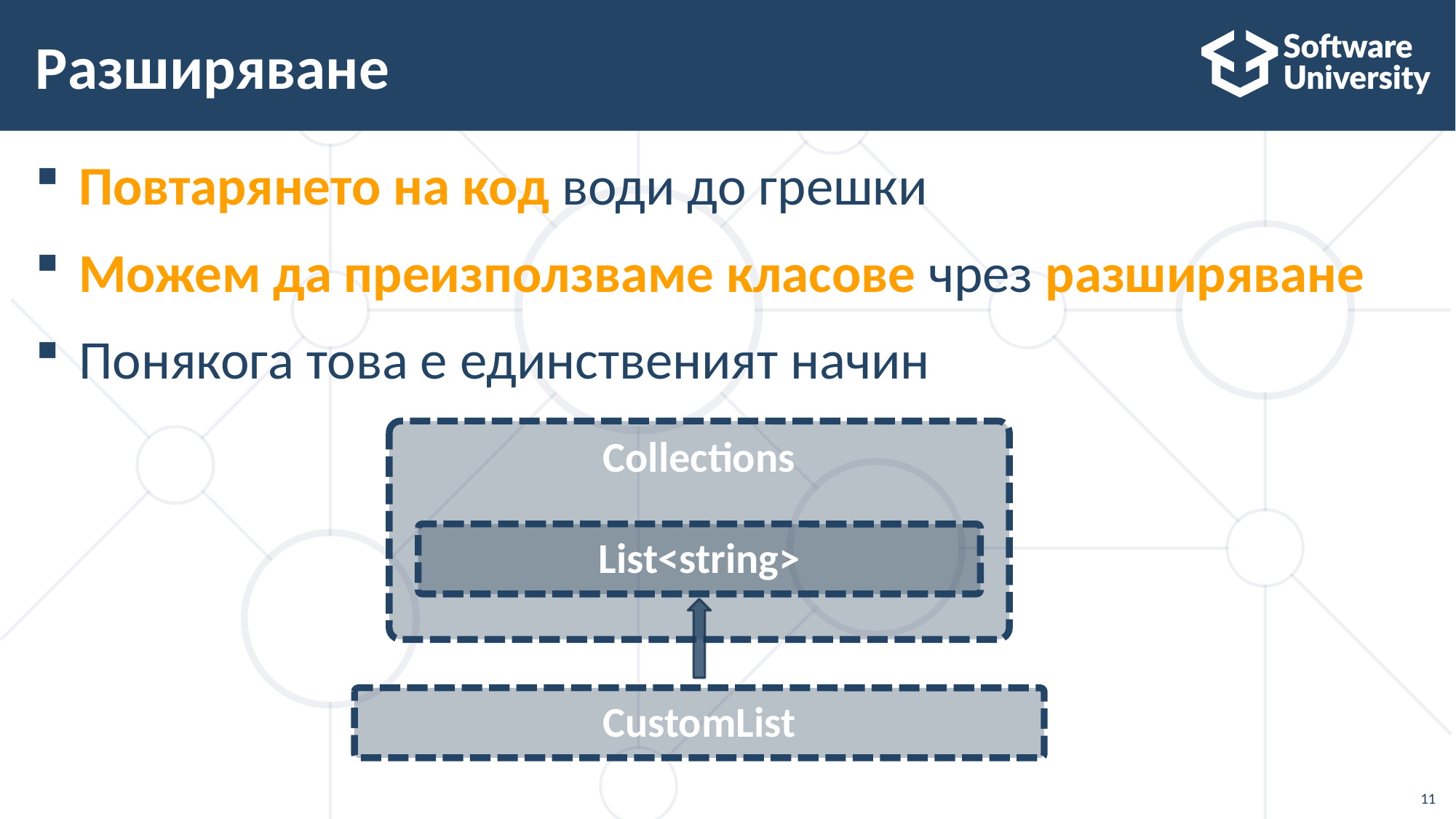

# Разширяване
Повтарянето на код води до грешки
Можем да преизползваме класове чрез разширяване
Понякога това е единственият начин
Collections
List<string>

CustomList
11